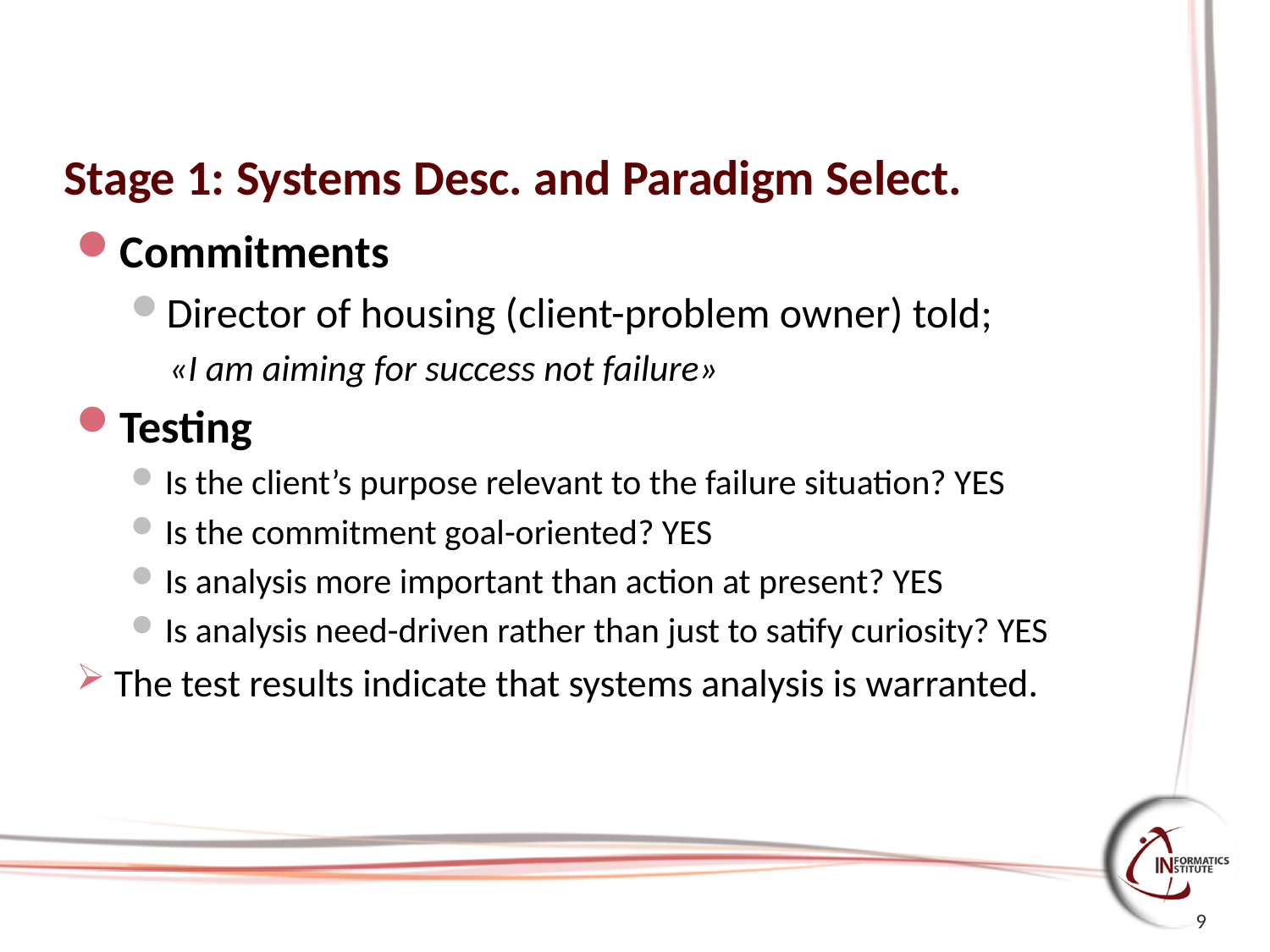

# Stage 1: Systems Desc. and Paradigm Select.
Commitments
Director of housing (client-problem owner) told;
«I am aiming for success not failure»
Testing
Is the client’s purpose relevant to the failure situation? YES
Is the commitment goal-oriented? YES
Is analysis more important than action at present? YES
Is analysis need-driven rather than just to satify curiosity? YES
The test results indicate that systems analysis is warranted.
9